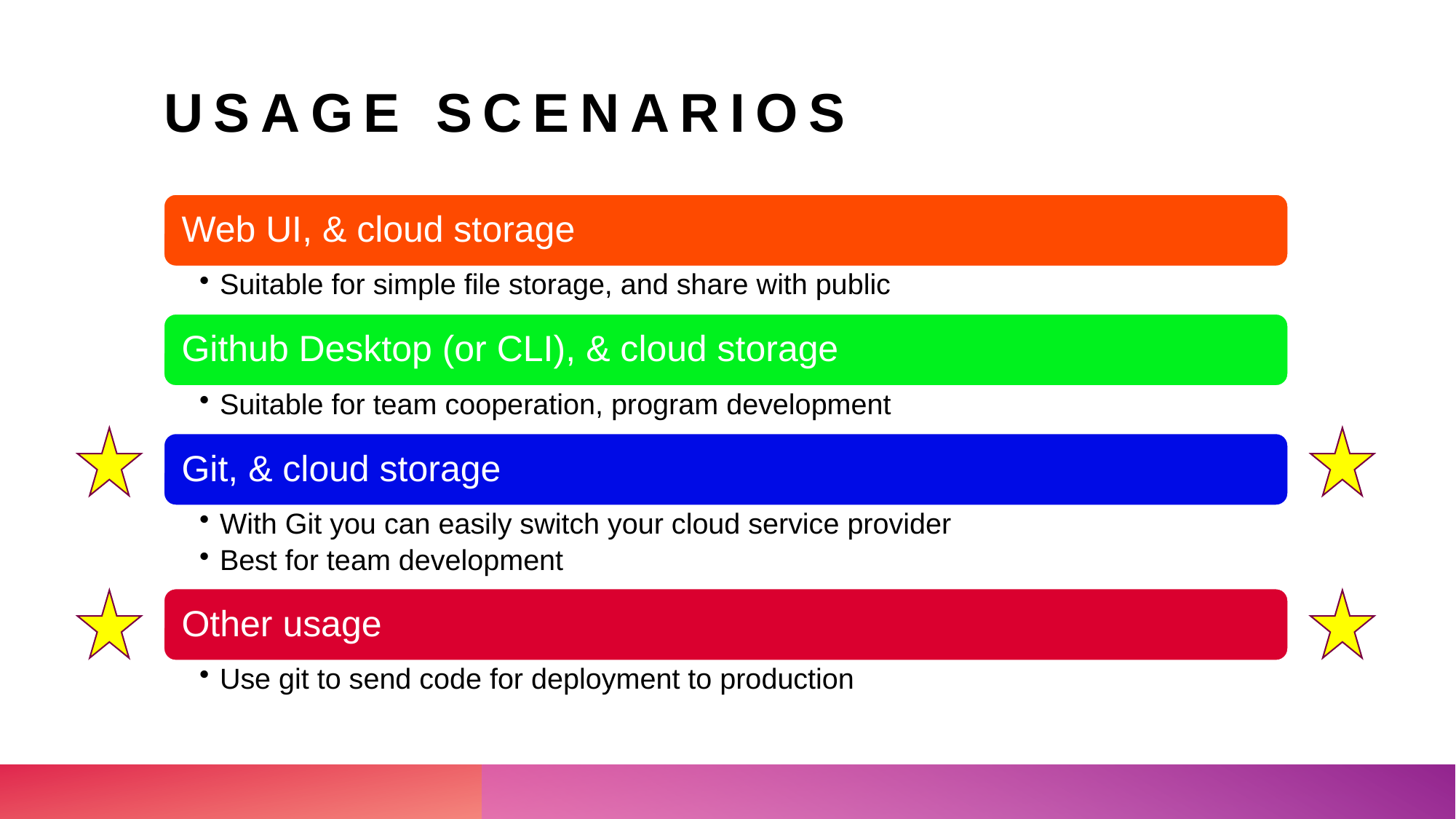

# Usage scenarios
Web UI, & cloud storage
Suitable for simple file storage, and share with public
Github Desktop (or CLI), & cloud storage
Suitable for team cooperation, program development
Git, & cloud storage
With Git you can easily switch your cloud service provider
Best for team development
Other usage
Use git to send code for deployment to production